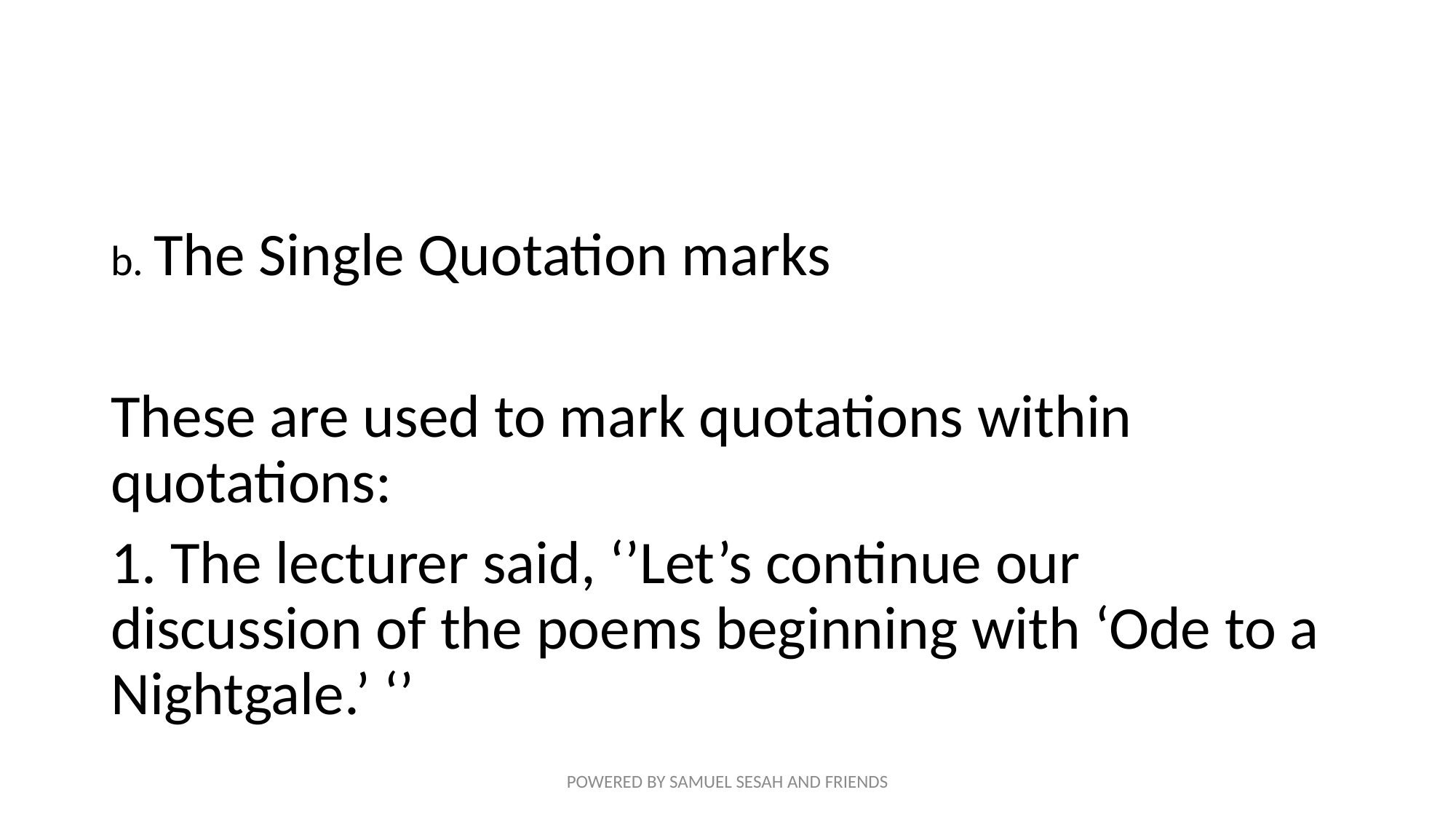

#
b. The Single Quotation marks

These are used to mark quotations within quotations:
1. The lecturer said, ‘’Let’s continue our discussion of the poems beginning with ‘Ode to a Nightgale.’ ‘’
POWERED BY SAMUEL SESAH AND FRIENDS